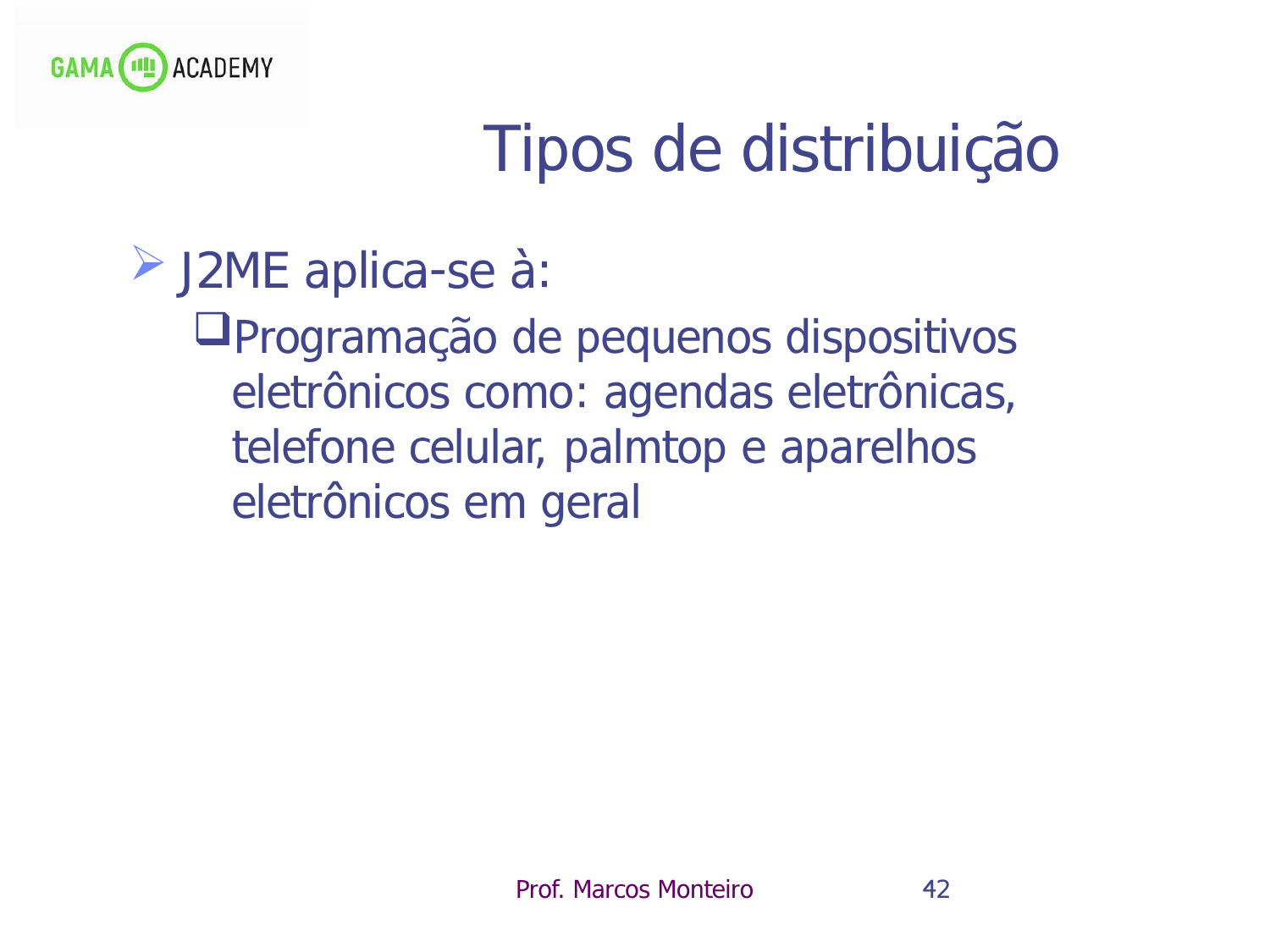

42
# Tipos de distribuição
J2ME aplica-se à:
Programação de pequenos dispositivos eletrônicos como: agendas eletrônicas, telefone celular, palmtop e aparelhos eletrônicos em geral
Prof. Marcos Monteiro